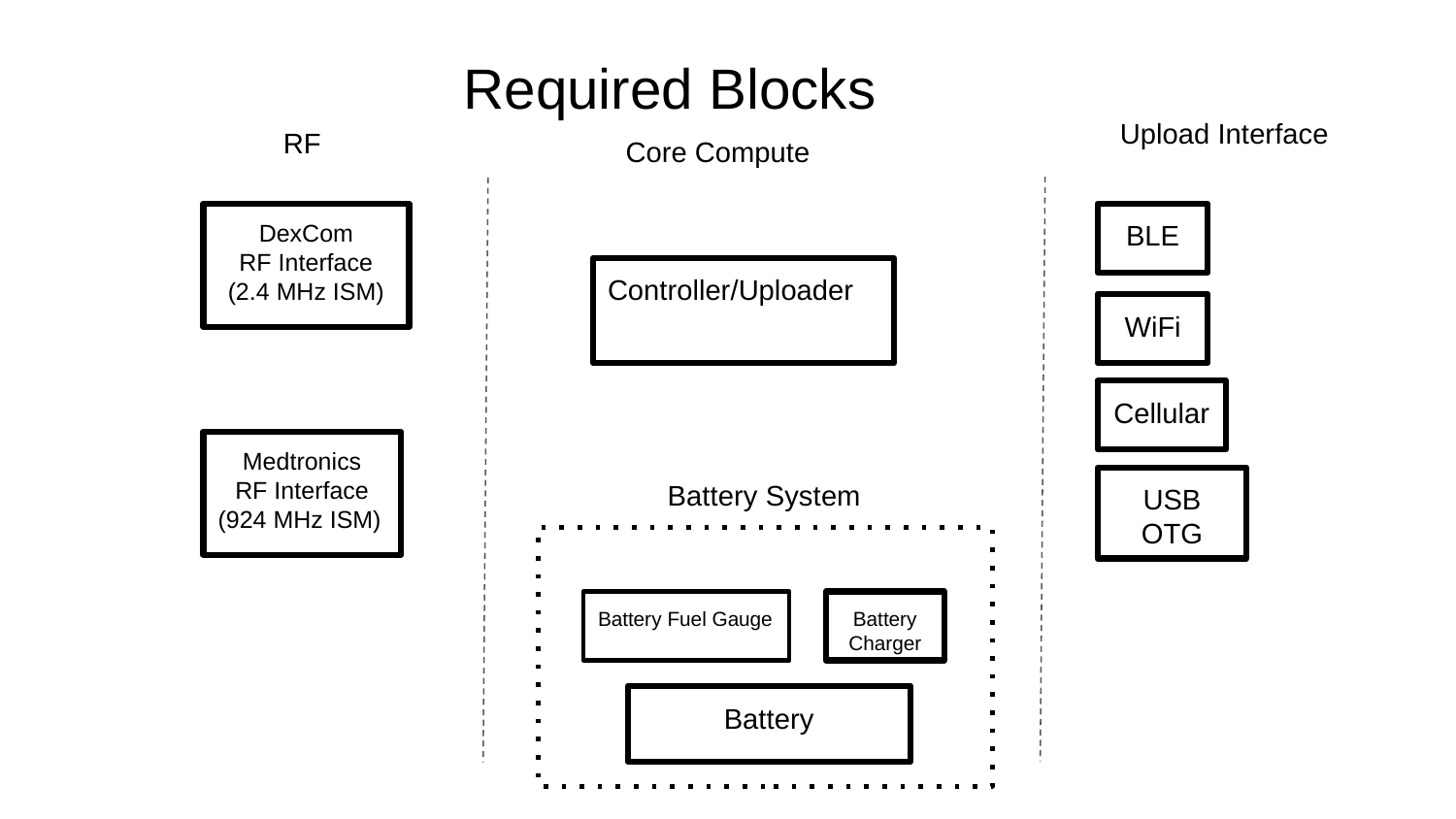

# Required Blocks
Upload Interface
RF
Core Compute
DexCom
RF Interface
(2.4 MHz ISM)
BLE
Controller/Uploader
WiFi
Cellular
Medtronics
RF Interface
(924 MHz ISM)
Battery System
USB OTG

Battery Fuel Gauge
Battery Charger
Battery